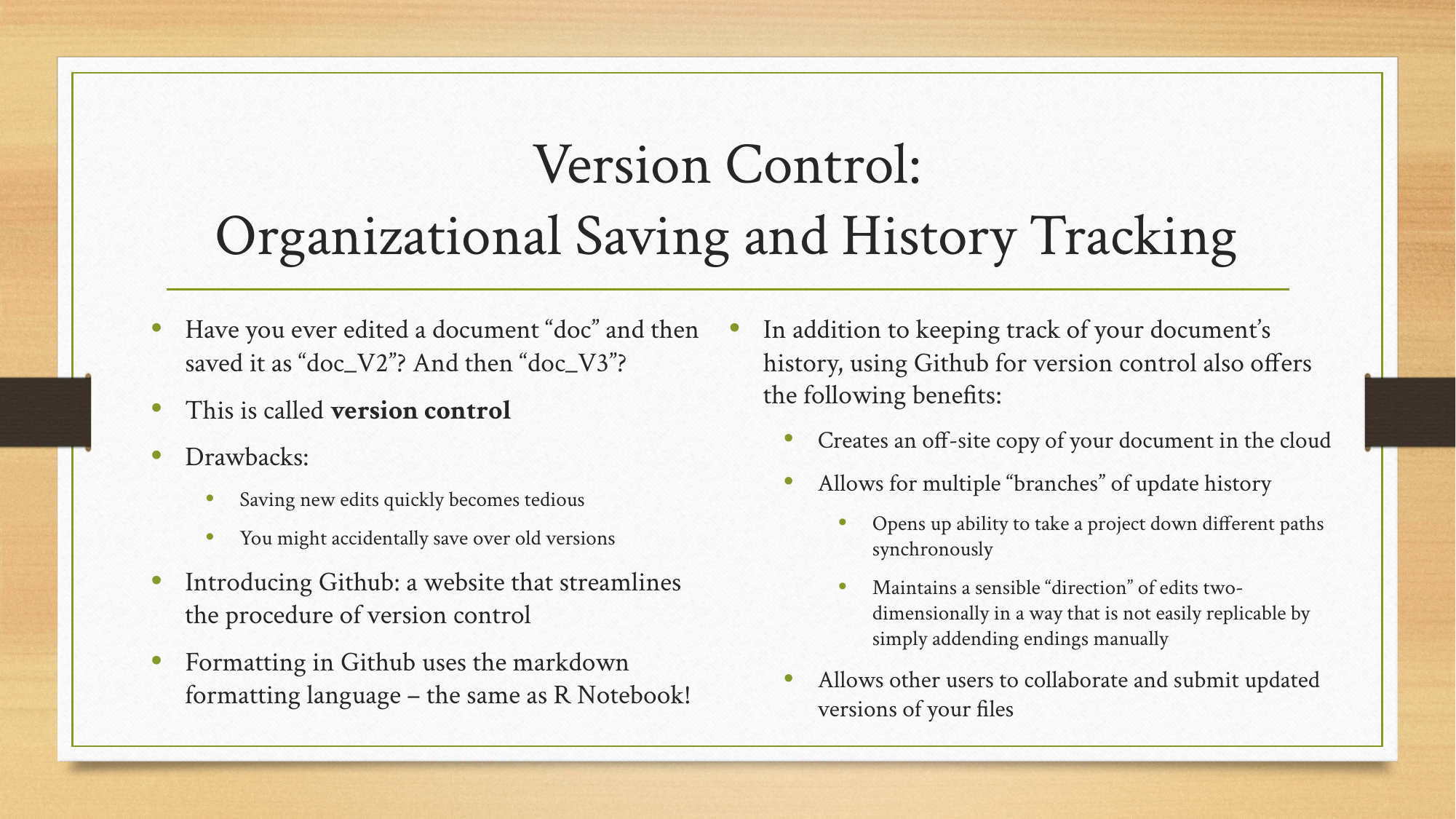

# Version Control: Organizational Saving and History Tracking
In addition to keeping track of your document’s history, using Github for version control also offers the following benefits:
Creates an off-site copy of your document in the cloud
Allows for multiple “branches” of update history
Opens up ability to take a project down different paths synchronously
Maintains a sensible “direction” of edits two-dimensionally in a way that is not easily replicable by simply addending endings manually
Allows other users to collaborate and submit updated versions of your files
Have you ever edited a document “doc” and then saved it as “doc_V2”? And then “doc_V3”?
This is called version control
Drawbacks:
Saving new edits quickly becomes tedious
You might accidentally save over old versions
Introducing Github: a website that streamlines the procedure of version control
Formatting in Github uses the markdown formatting language – the same as R Notebook!